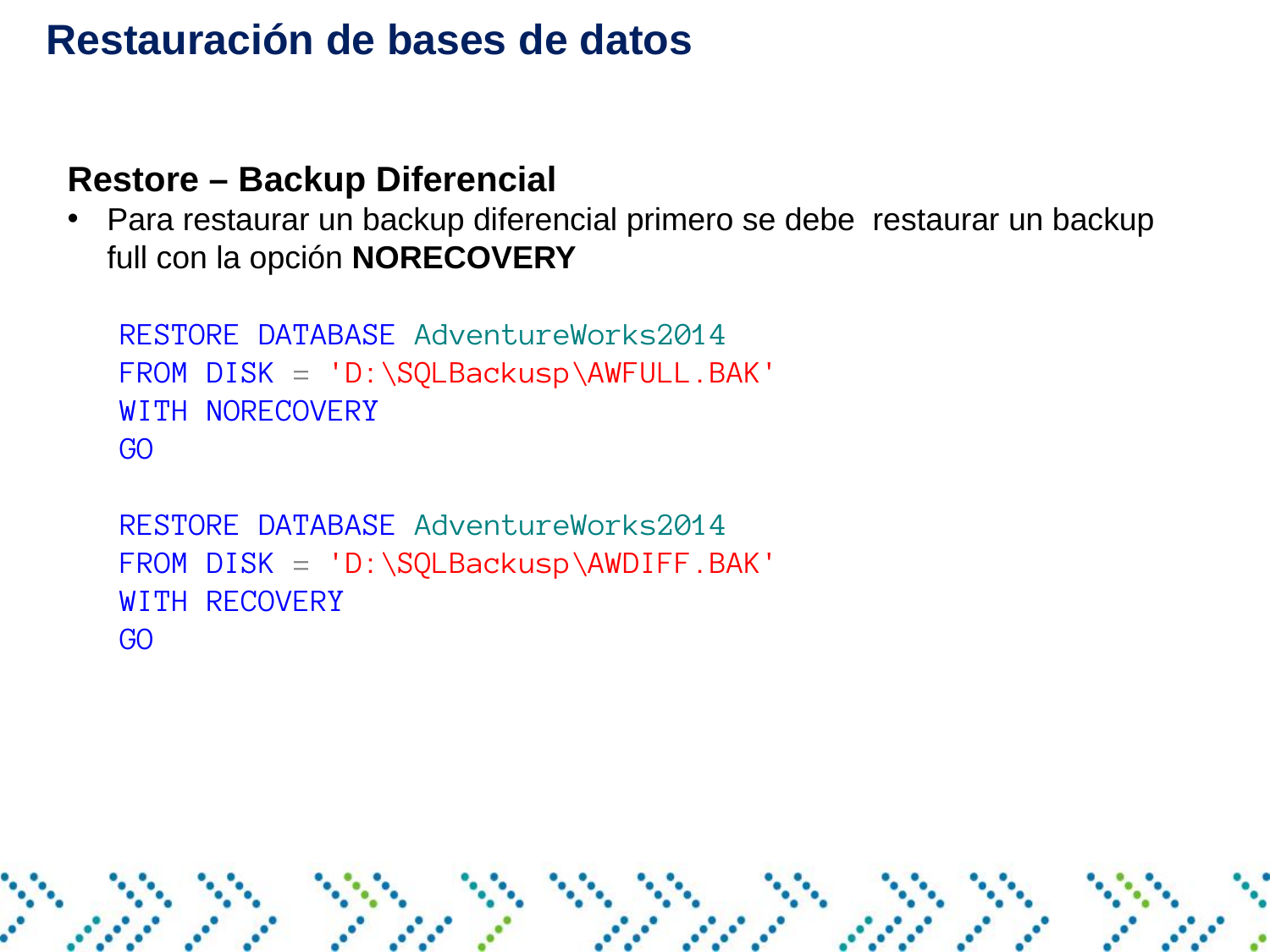

Restauración de bases de datos
#
Restore – Backup Diferencial
Para restaurar un backup diferencial primero se debe  restaurar un backup full con la opción NORECOVERY

RESTORE DATABASE AdventureWorks2014
FROM DISK = 'D:\SQLBackusp\AWFULL.BAK'
WITH NORECOVERY
GO

RESTORE DATABASE AdventureWorks2014
FROM DISK = 'D:\SQLBackusp\AWDIFF.BAK'
WITH RECOVERY
GO